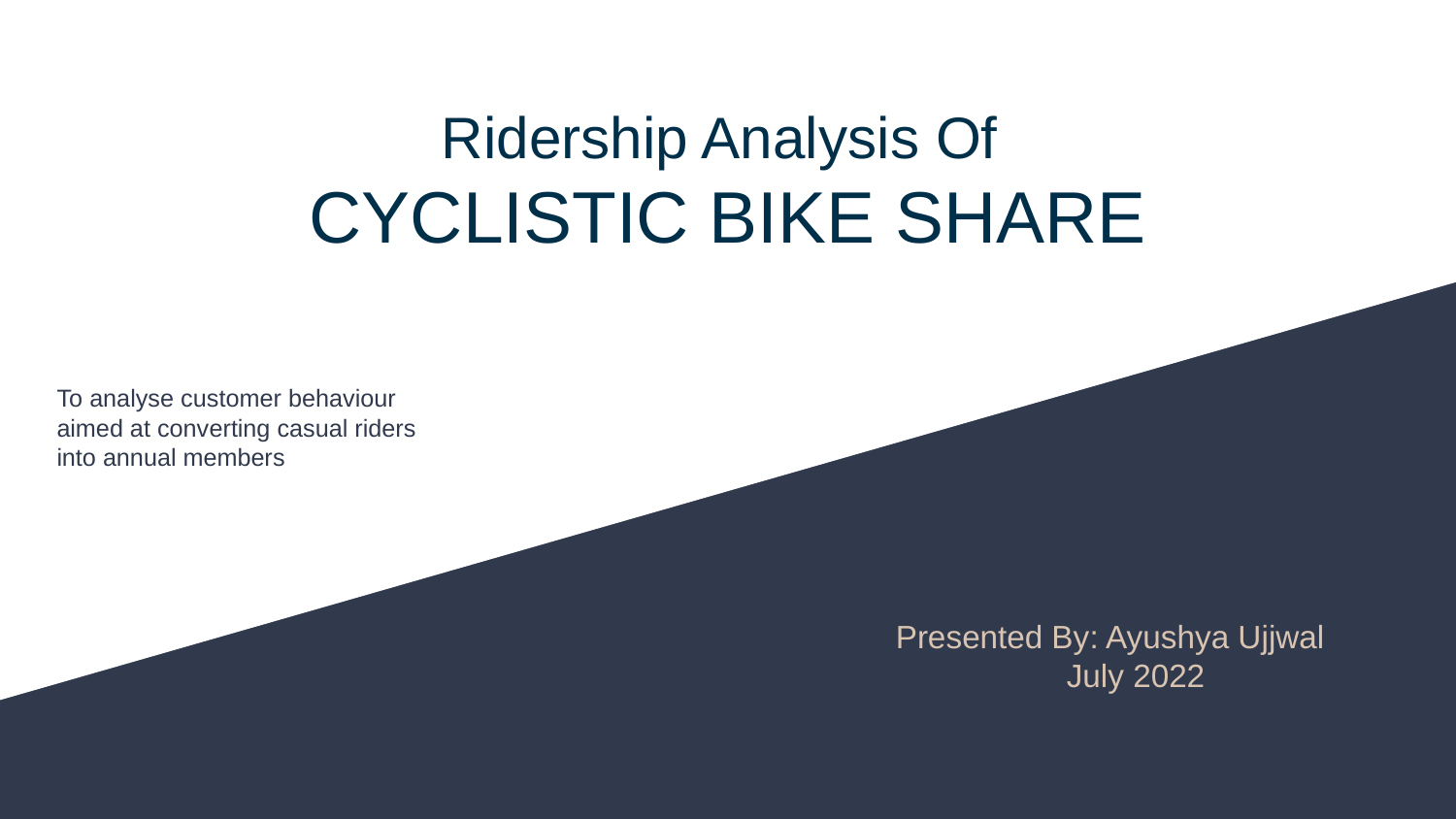

# Ridership Analysis Of
CYCLISTIC BIKE SHARE
To analyse customer behaviour
aimed at converting casual riders
into annual members
Presented By: Ayushya Ujjwal
                   July 2022